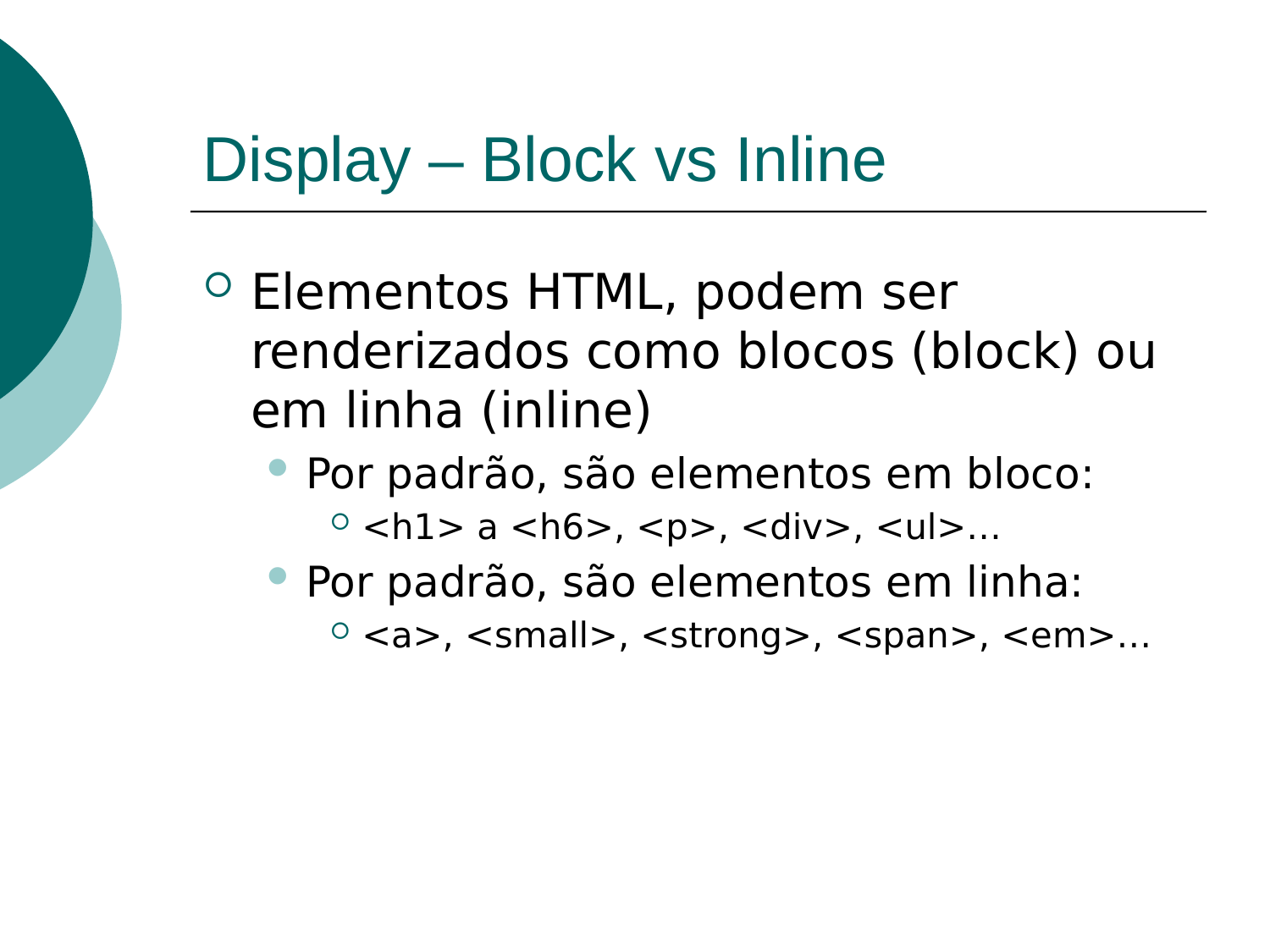

# Display – Block vs Inline
Elementos HTML, podem ser renderizados como blocos (block) ou em linha (inline)
Por padrão, são elementos em bloco:
<h1> a <h6>, <p>, <div>, <ul>…
Por padrão, são elementos em linha:
<a>, <small>, <strong>, <span>, <em>…